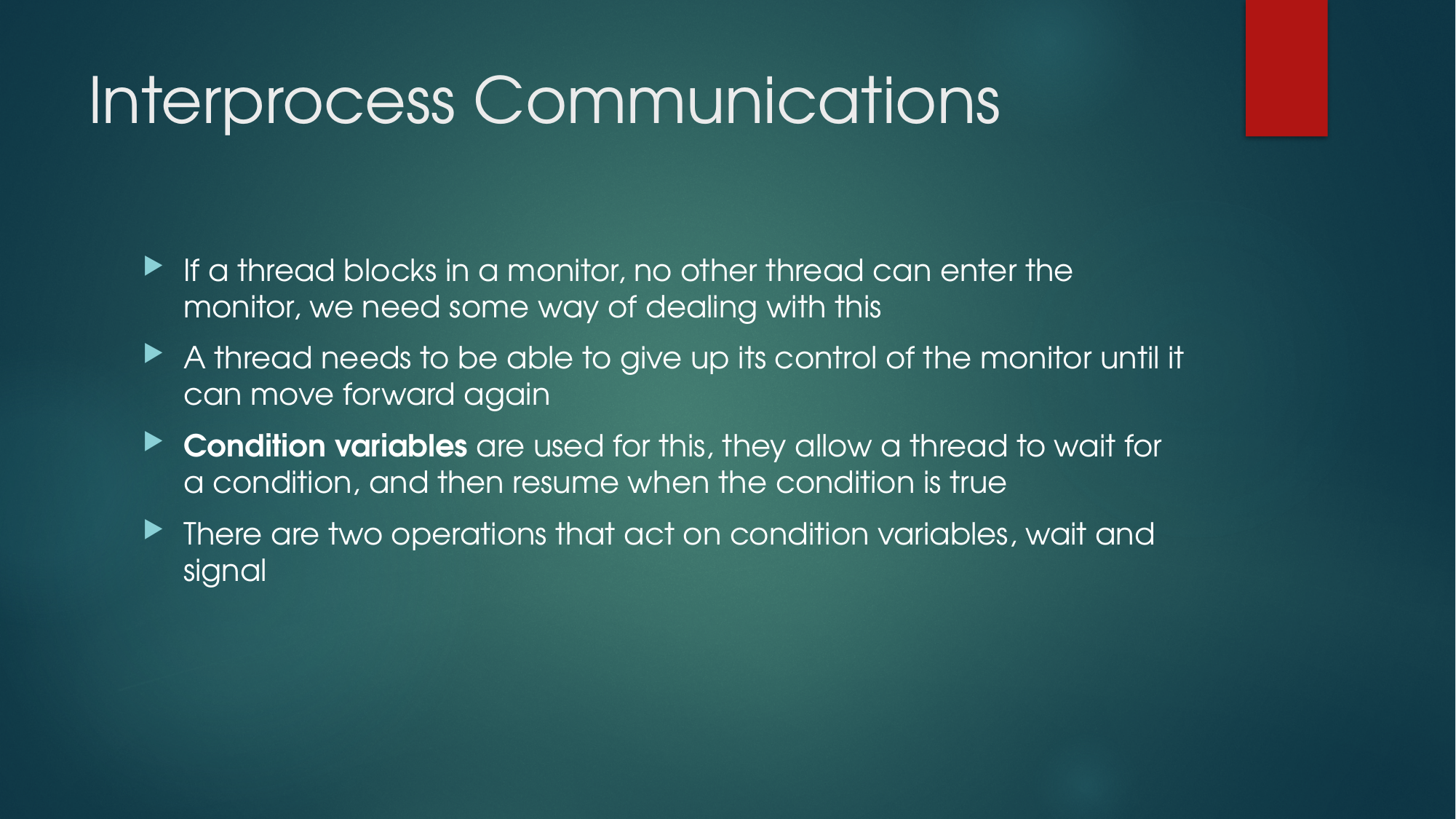

# Interprocess Communications
If a thread blocks in a monitor, no other thread can enter the monitor, we need some way of dealing with this
A thread needs to be able to give up its control of the monitor until it can move forward again
Condition variables are used for this, they allow a thread to wait for a condition, and then resume when the condition is true
There are two operations that act on condition variables, wait and signal